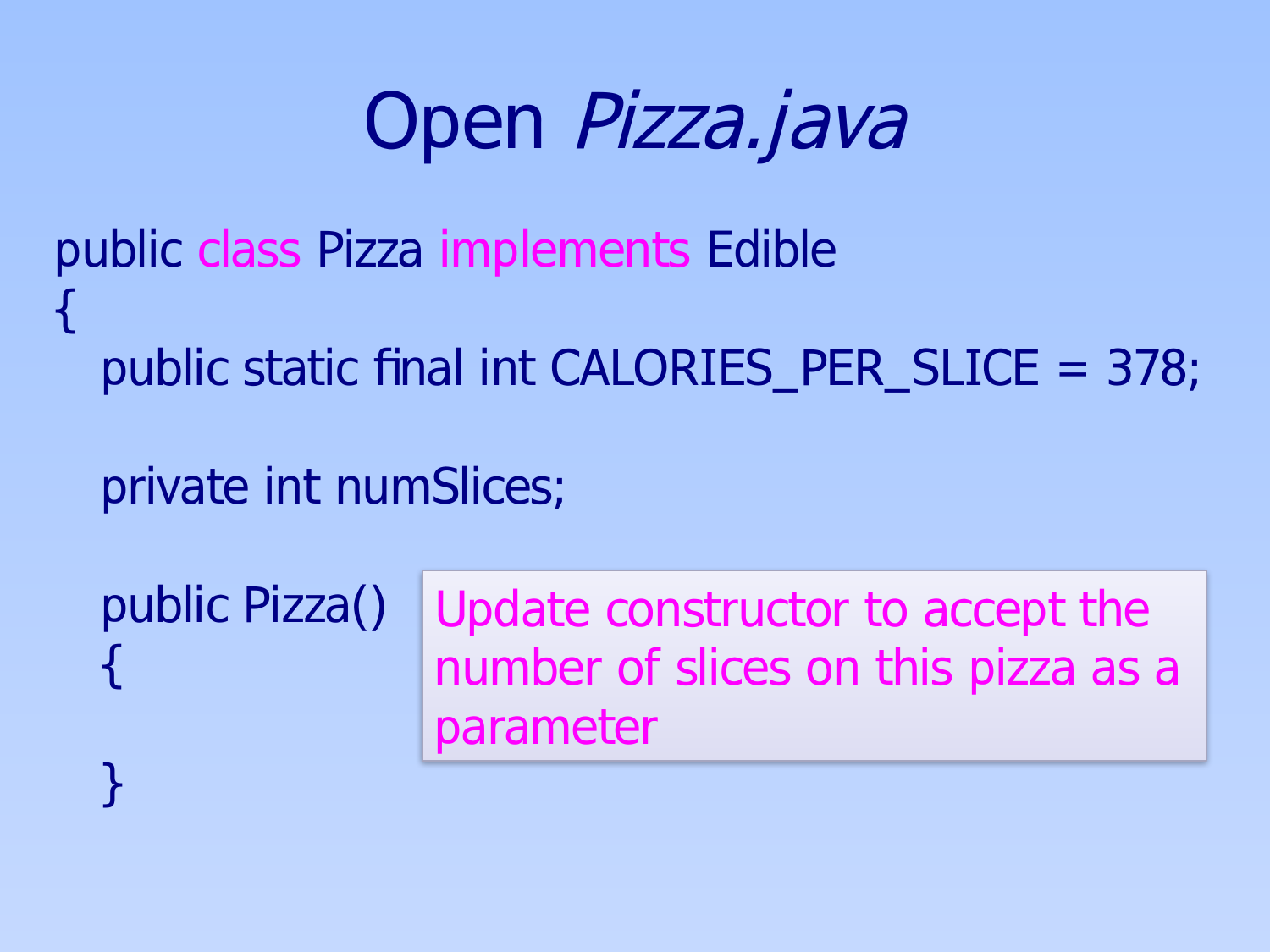

# Open Pizza.java
public class Pizza implements Edible
{
   public static final int CALORIES_PER_SLICE = 378;

   private int numSlices;

   public Pizza()
   {

   }
Update constructor to accept the number of slices on this pizza as a parameter